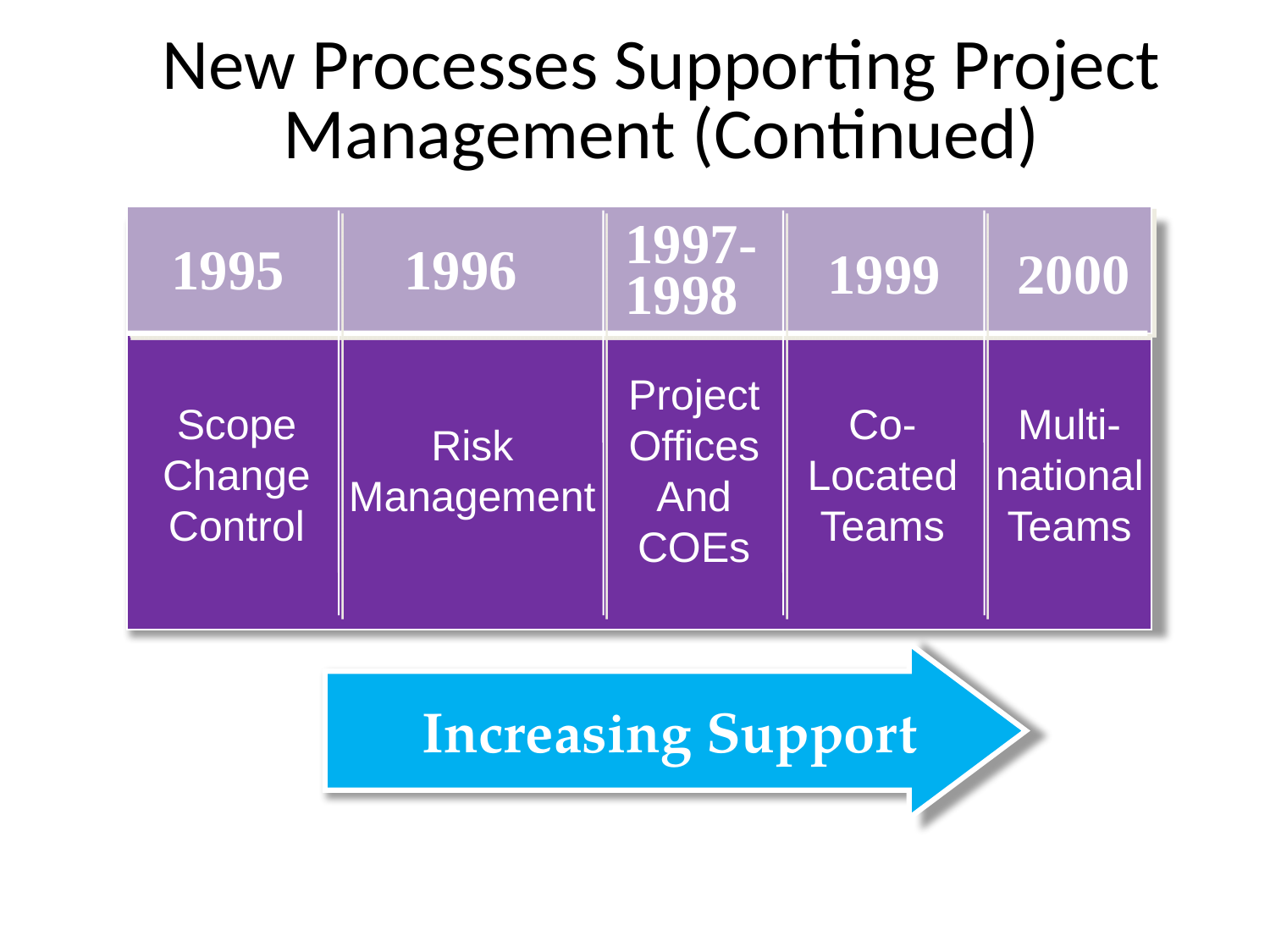

# New Processes Supporting Project Management (Continued)

  1997-
  1998

1995
1996
1999
2000

Project
Offices
And
COEs
Scope
Change
Control
Co-
Located
Teams
Multi-
national
Teams
Risk
Management

     Increasing Support